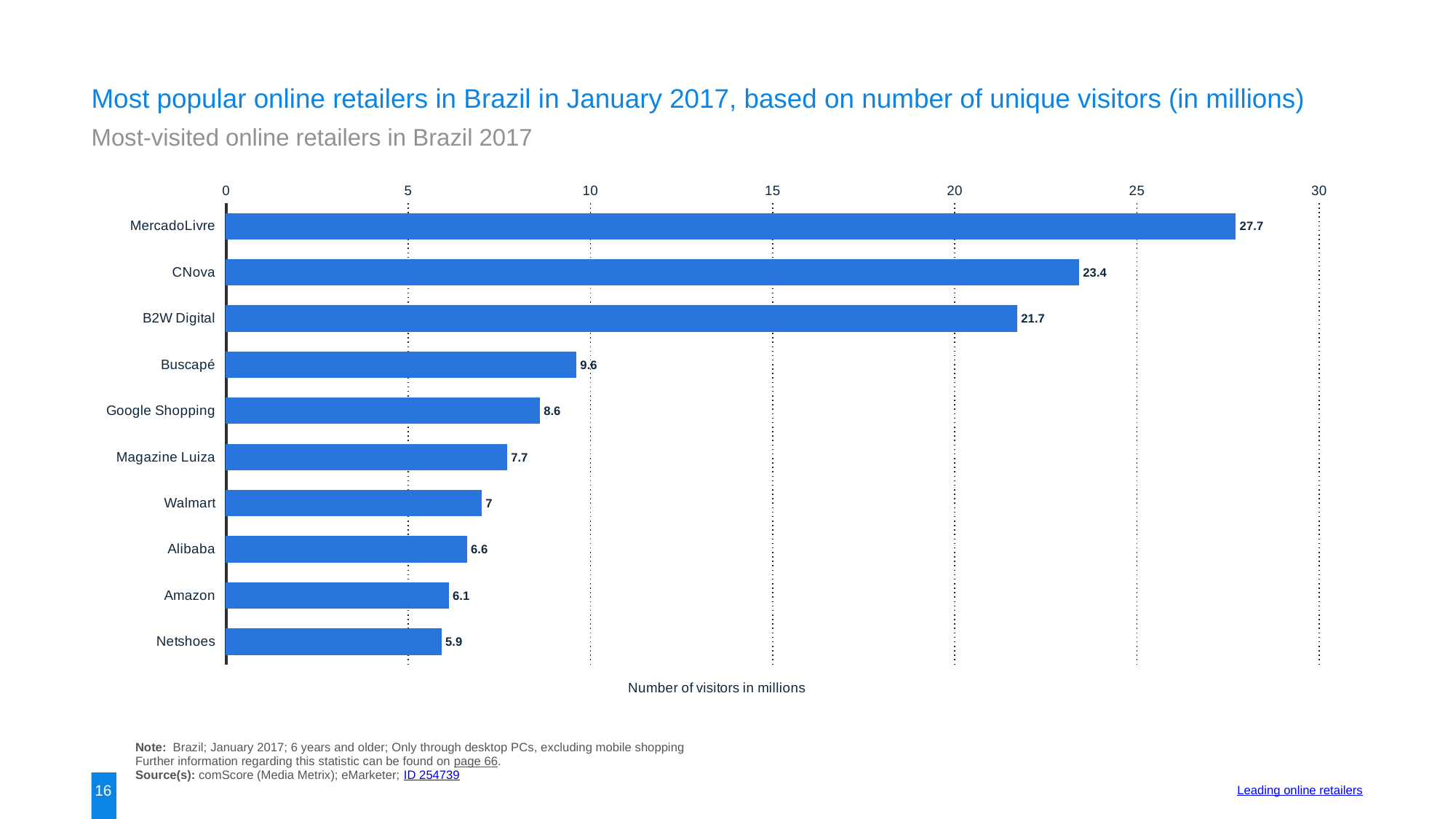

Most popular online retailers in Brazil in January 2017, based on number of unique visitors (in millions)
Most-visited online retailers in Brazil 2017

### Chart:

| Category | January 2017 |
|---|---|
| MercadoLivre | 27.7 |
| CNova | 23.4 |
| B2W Digital | 21.7 |
| Buscapé | 9.6 |
| Google Shopping | 8.6 |
| Magazine Luiza | 7.7 |
| Walmart | 7.0 |
| Alibaba | 6.6 |
| Amazon | 6.1 |
| Netshoes | 5.9 |
Note:  Brazil; January 2017; 6 years and older; Only through desktop PCs, excluding mobile shopping
Further information regarding this statistic can be found on page 66.
Source(s): comScore (Media Metrix); eMarketer; ID 254739

16
Leading online retailers